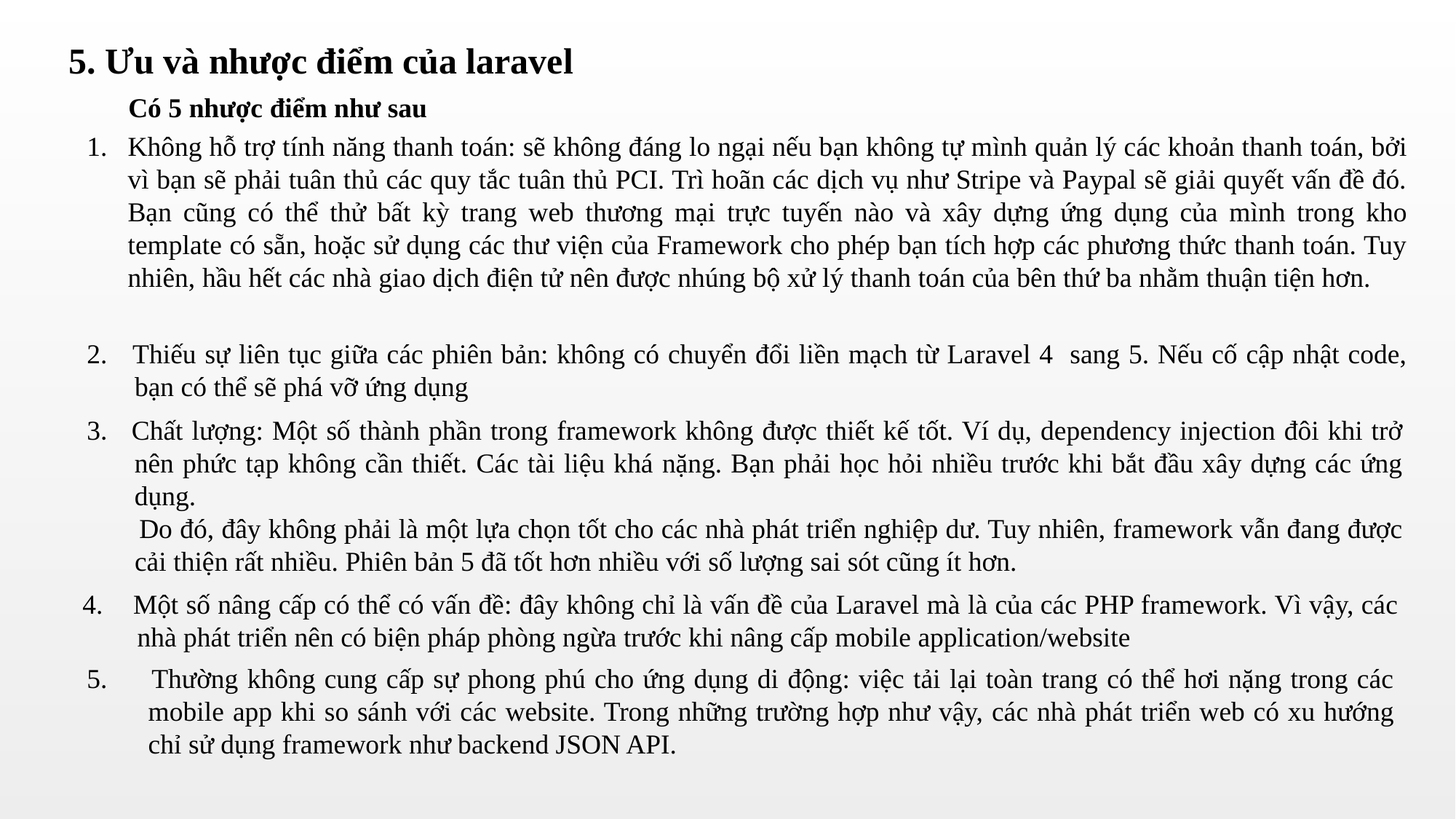

5. Ưu và nhược điểm của laravel
	Có 5 nhược điểm như sau

Không hỗ trợ tính năng thanh toán: sẽ không đáng lo ngại nếu bạn không tự mình quản lý các khoản thanh toán, bởi vì bạn sẽ phải tuân thủ các quy tắc tuân thủ PCI. Trì hoãn các dịch vụ như Stripe và Paypal sẽ giải quyết vấn đề đó. Bạn cũng có thể thử bất kỳ trang web thương mại trực tuyến nào và xây dựng ứng dụng của mình trong kho template có sẵn, hoặc sử dụng các thư viện của Framework cho phép bạn tích hợp các phương thức thanh toán. Tuy nhiên, hầu hết các nhà giao dịch điện tử nên được nhúng bộ xử lý thanh toán của bên thứ ba nhằm thuận tiện hơn.

2.   Thiếu sự liên tục giữa các phiên bản: không có chuyển đổi liền mạch từ Laravel 4  sang 5. Nếu cố cập nhật code, bạn có thể sẽ phá vỡ ứng dụng

3.   Chất lượng: Một số thành phần trong framework không được thiết kế tốt. Ví dụ, dependency injection đôi khi trở nên phức tạp không cần thiết. Các tài liệu khá nặng. Bạn phải học hỏi nhiều trước khi bắt đầu xây dựng các ứng dụng.
       Do đó, đây không phải là một lựa chọn tốt cho các nhà phát triển nghiệp dư. Tuy nhiên, framework vẫn đang được cải thiện rất nhiều. Phiên bản 5 đã tốt hơn nhiều với số lượng sai sót cũng ít hơn.

4.    Một số nâng cấp có thể có vấn đề: đây không chỉ là vấn đề của Laravel mà là của các PHP framework. Vì vậy, các nhà phát triển nên có biện pháp phòng ngừa trước khi nâng cấp mobile application/website

5.     Thường không cung cấp sự phong phú cho ứng dụng di động: việc tải lại toàn trang có thể hơi nặng trong các mobile app khi so sánh với các website. Trong những trường hợp như vậy, các nhà phát triển web có xu hướng chỉ sử dụng framework như backend JSON API.